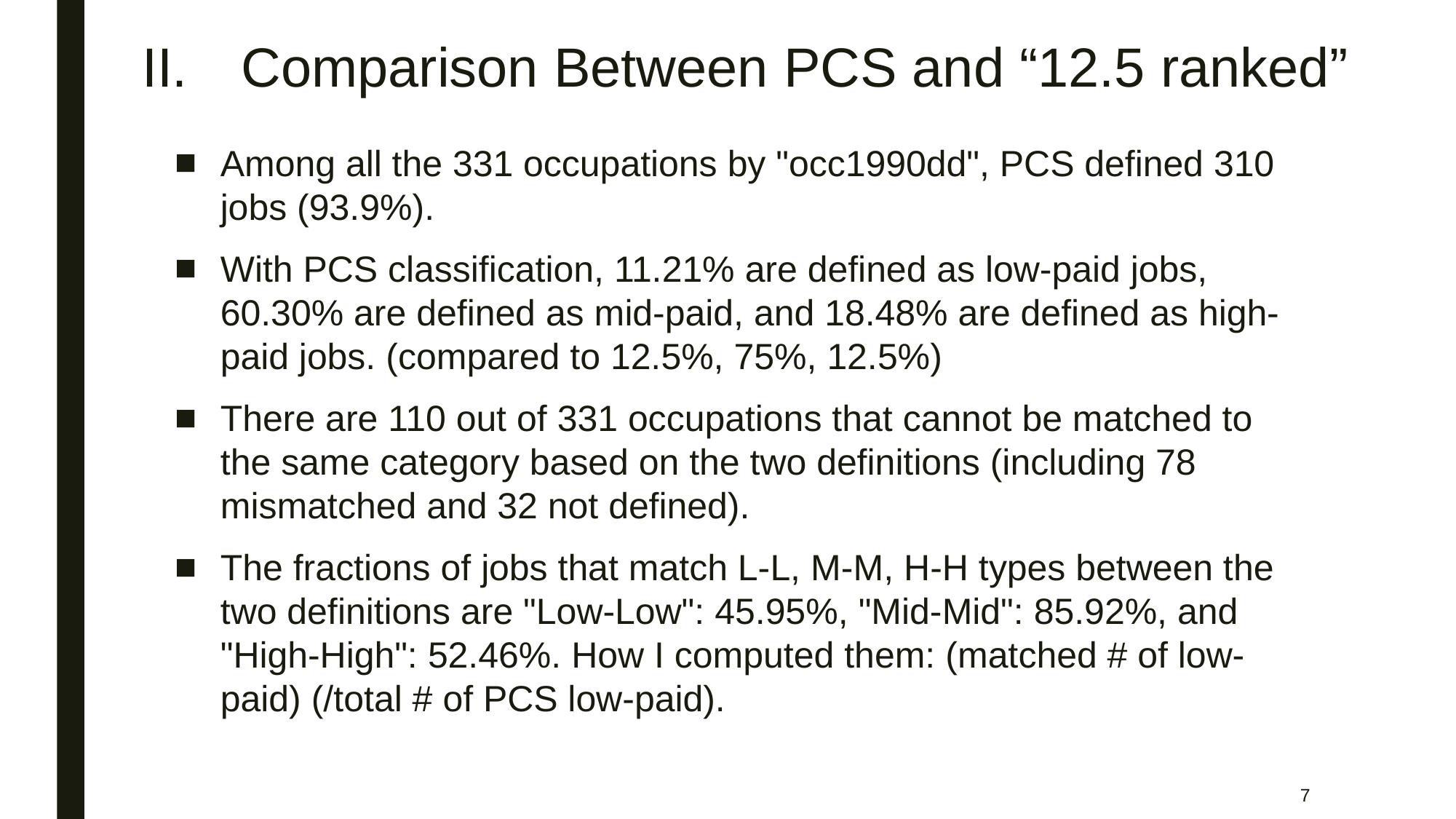

# II.	Comparison Between PCS and “12.5 ranked”
Among all the 331 occupations by "occ1990dd", PCS defined 310 jobs (93.9%).
With PCS classification, 11.21% are defined as low-paid jobs, 60.30% are defined as mid-paid, and 18.48% are defined as high-paid jobs. (compared to 12.5%, 75%, 12.5%)
There are 110 out of 331 occupations that cannot be matched to the same category based on the two definitions (including 78 mismatched and 32 not defined).
The fractions of jobs that match L-L, M-M, H-H types between the two definitions are "Low-Low": 45.95%, "Mid-Mid": 85.92%, and "High-High": 52.46%. How I computed them: (matched # of low-paid) (/total # of PCS low-paid).
7